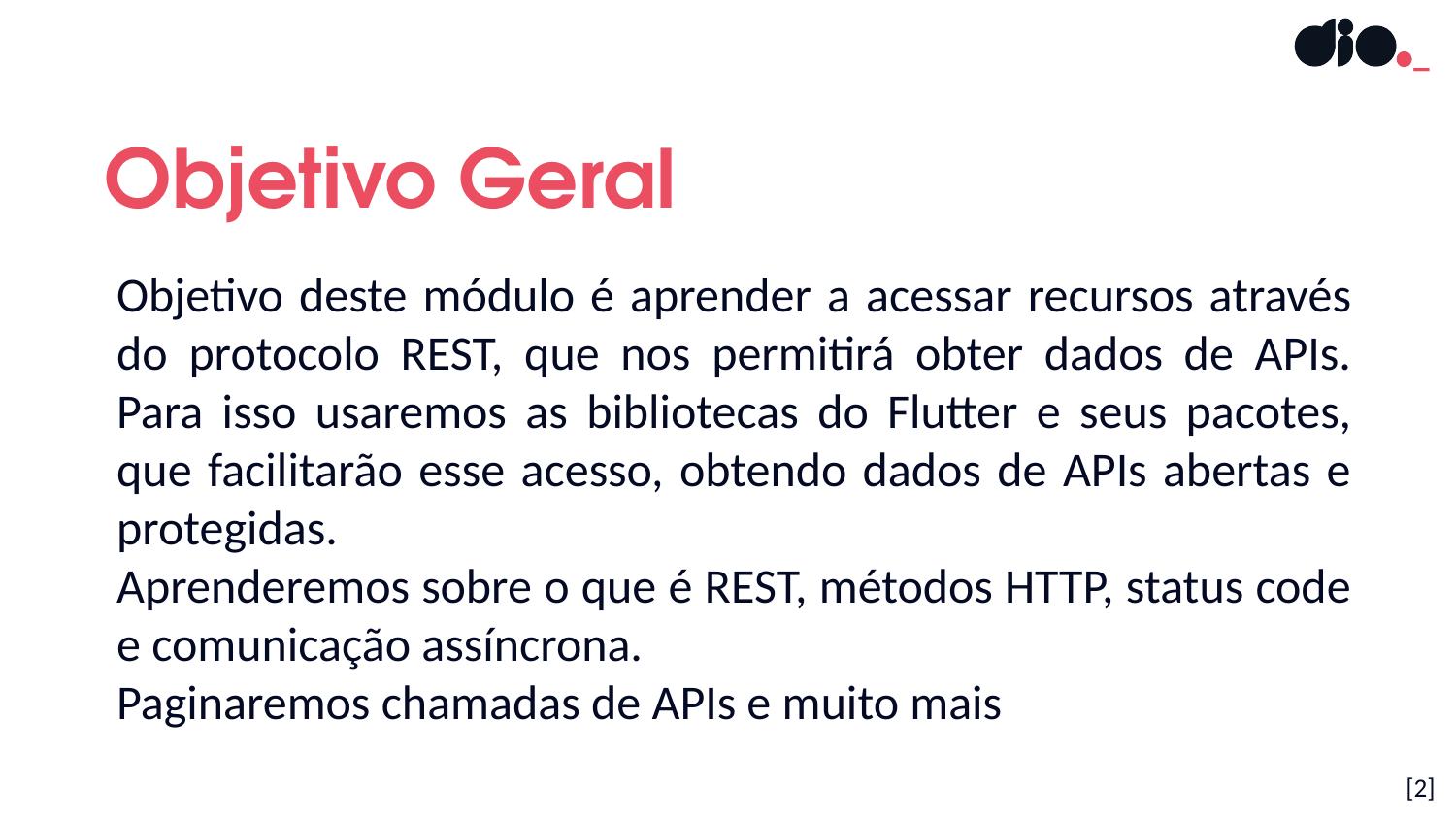

Objetivo Geral
Objetivo deste módulo é aprender a acessar recursos através do protocolo REST, que nos permitirá obter dados de APIs. Para isso usaremos as bibliotecas do Flutter e seus pacotes, que facilitarão esse acesso, obtendo dados de APIs abertas e protegidas.
Aprenderemos sobre o que é REST, métodos HTTP, status code e comunicação assíncrona.
Paginaremos chamadas de APIs e muito mais
[2]